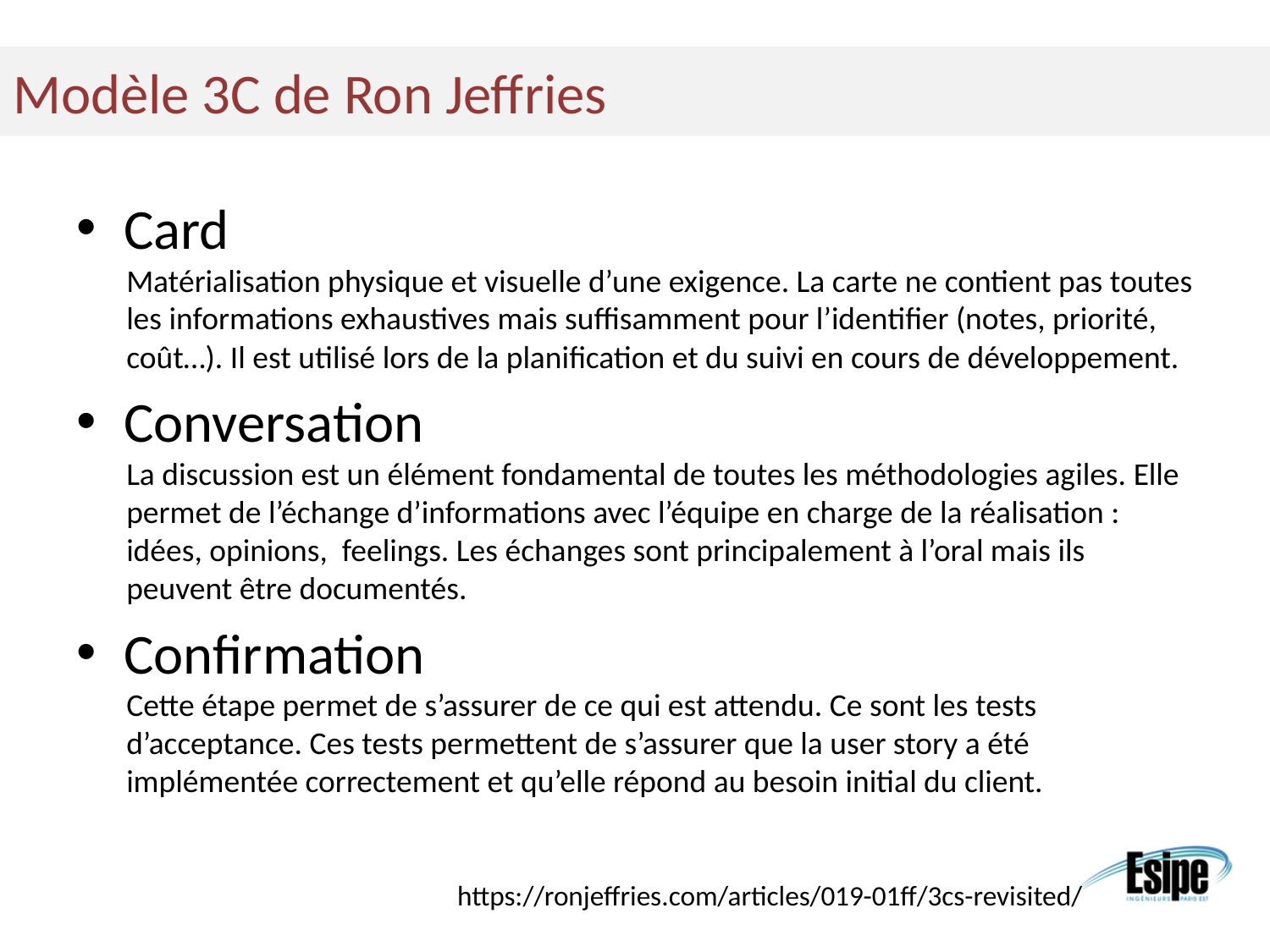

Modèle 3C de Ron Jeffries
Card
Matérialisation physique et visuelle d’une exigence. La carte ne contient pas toutes les informations exhaustives mais suffisamment pour l’identifier (notes, priorité, coût…). Il est utilisé lors de la planification et du suivi en cours de développement.
Conversation
La discussion est un élément fondamental de toutes les méthodologies agiles. Elle permet de l’échange d’informations avec l’équipe en charge de la réalisation : idées, opinions,  feelings. Les échanges sont principalement à l’oral mais ils peuvent être documentés.
Confirmation
Cette étape permet de s’assurer de ce qui est attendu. Ce sont les tests d’acceptance. Ces tests permettent de s’assurer que la user story a été implémentée correctement et qu’elle répond au besoin initial du client.
https://ronjeffries.com/articles/019-01ff/3cs-revisited/